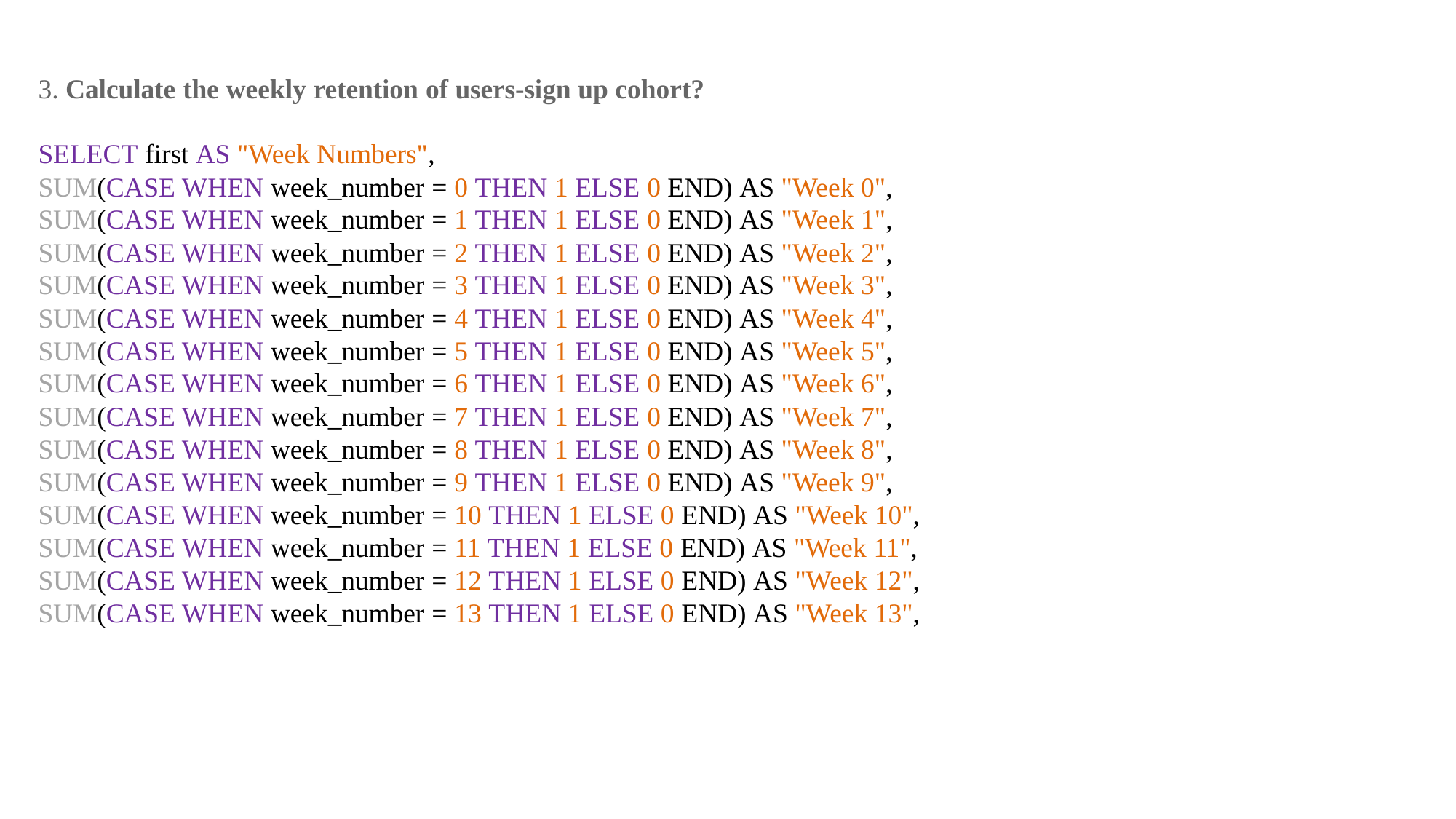

# 3. Calculate the weekly retention of users-sign up cohort? SELECT first AS "Week Numbers", SUM(CASE WHEN week_number = 0 THEN 1 ELSE 0 END) AS "Week 0", SUM(CASE WHEN week_number = 1 THEN 1 ELSE 0 END) AS "Week 1", SUM(CASE WHEN week_number = 2 THEN 1 ELSE 0 END) AS "Week 2", SUM(CASE WHEN week_number = 3 THEN 1 ELSE 0 END) AS "Week 3", SUM(CASE WHEN week_number = 4 THEN 1 ELSE 0 END) AS "Week 4", SUM(CASE WHEN week_number = 5 THEN 1 ELSE 0 END) AS "Week 5", SUM(CASE WHEN week_number = 6 THEN 1 ELSE 0 END) AS "Week 6", SUM(CASE WHEN week_number = 7 THEN 1 ELSE 0 END) AS "Week 7", SUM(CASE WHEN week_number = 8 THEN 1 ELSE 0 END) AS "Week 8", SUM(CASE WHEN week_number = 9 THEN 1 ELSE 0 END) AS "Week 9", SUM(CASE WHEN week_number = 10 THEN 1 ELSE 0 END) AS "Week 10", SUM(CASE WHEN week_number = 11 THEN 1 ELSE 0 END) AS "Week 11", SUM(CASE WHEN week_number = 12 THEN 1 ELSE 0 END) AS "Week 12", SUM(CASE WHEN week_number = 13 THEN 1 ELSE 0 END) AS "Week 13",